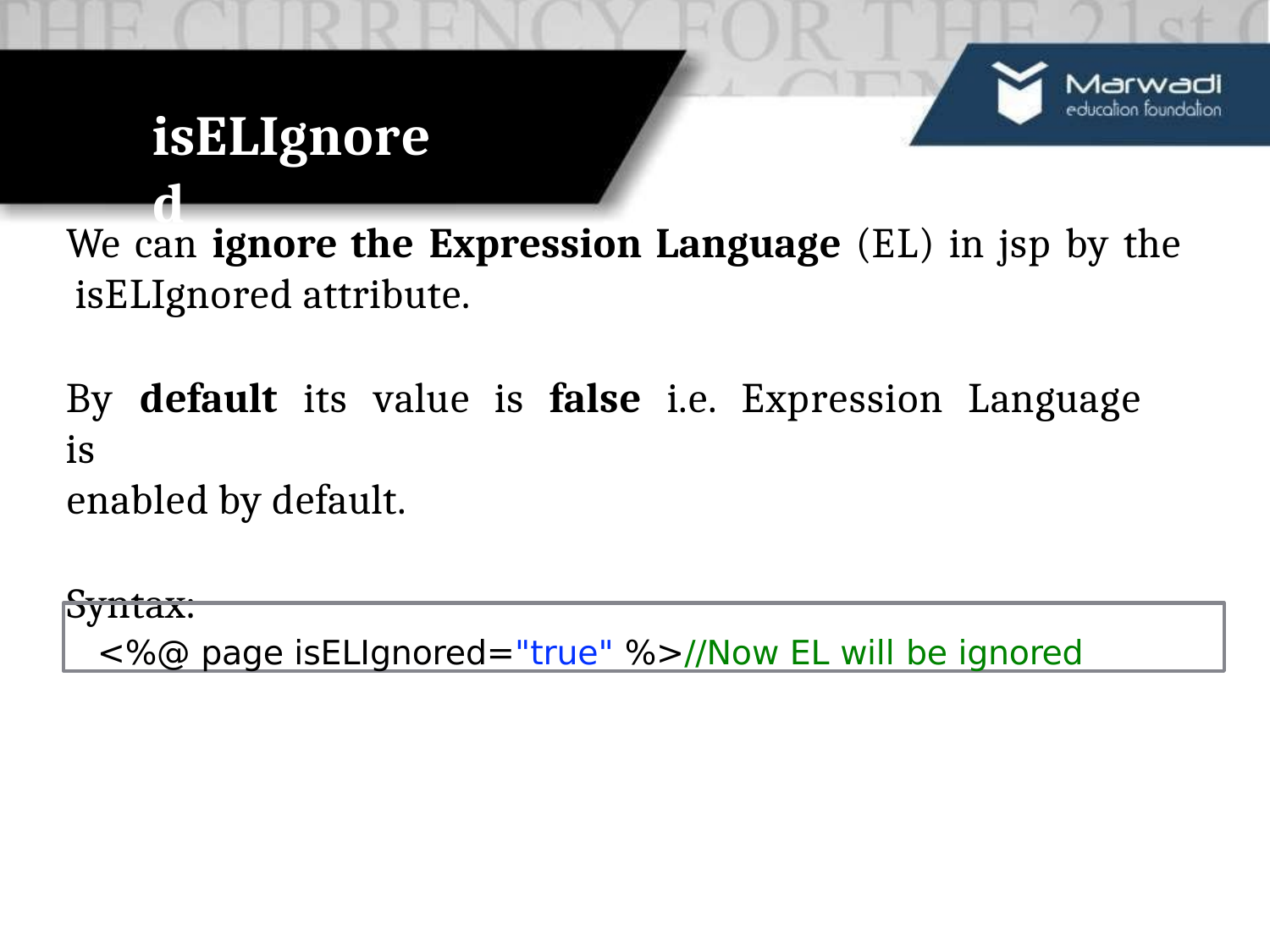

# isELIgnored
We can ignore the Expression Language (EL) in jsp by the  isELIgnored attribute.

By	default	its	value	is	false	i.e.	Expression	Language	is
enabled by default.

Syntax:
<%@ page isELIgnored="true" %>//Now EL will be ignored